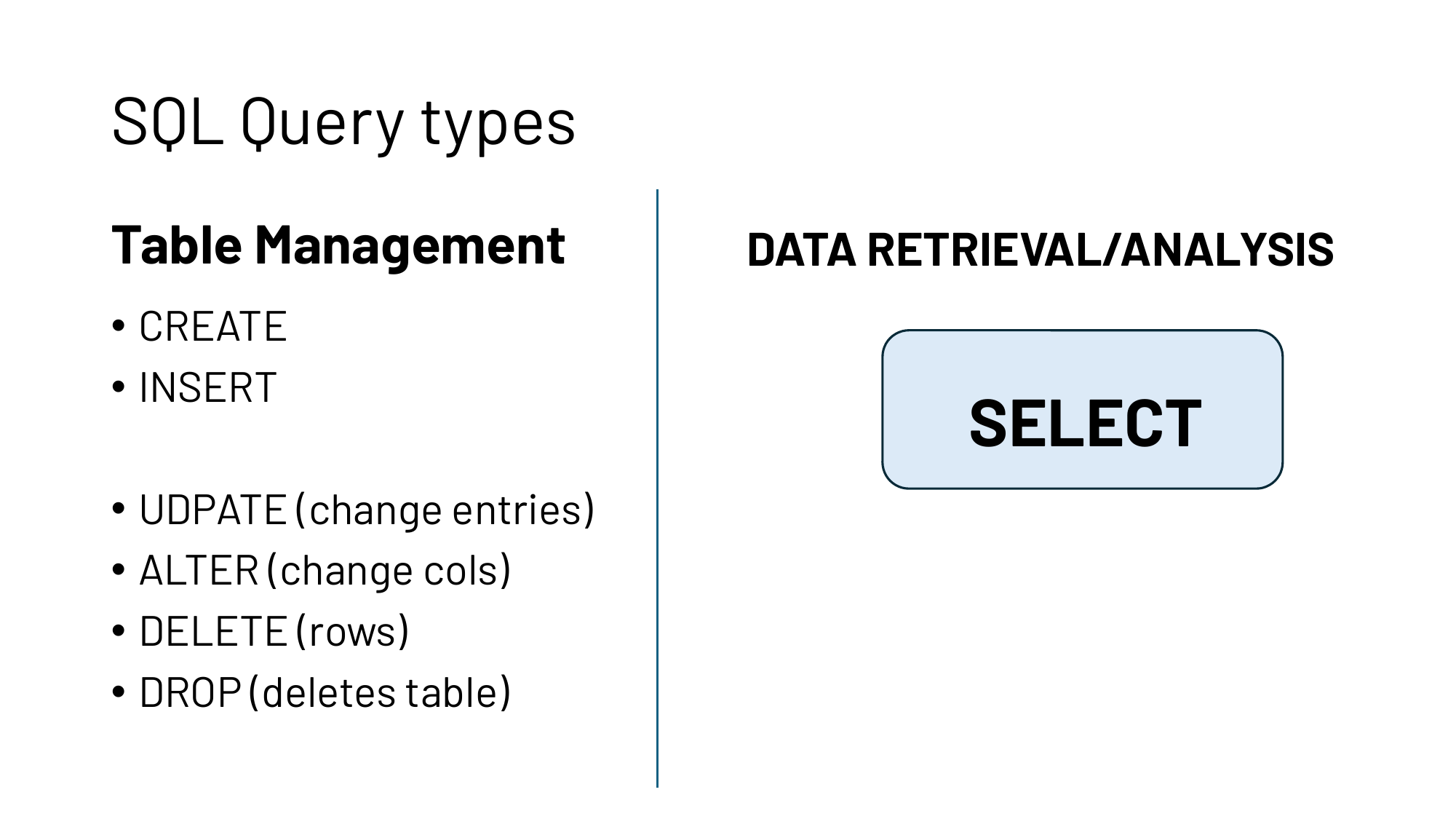

# SQL Query types
Table Management
DATA RETRIEVAL/ANALYSIS

SELECT
CREATE
INSERT

UDPATE (change entries)
ALTER (change cols)
DELETE (rows)
DROP (deletes table)